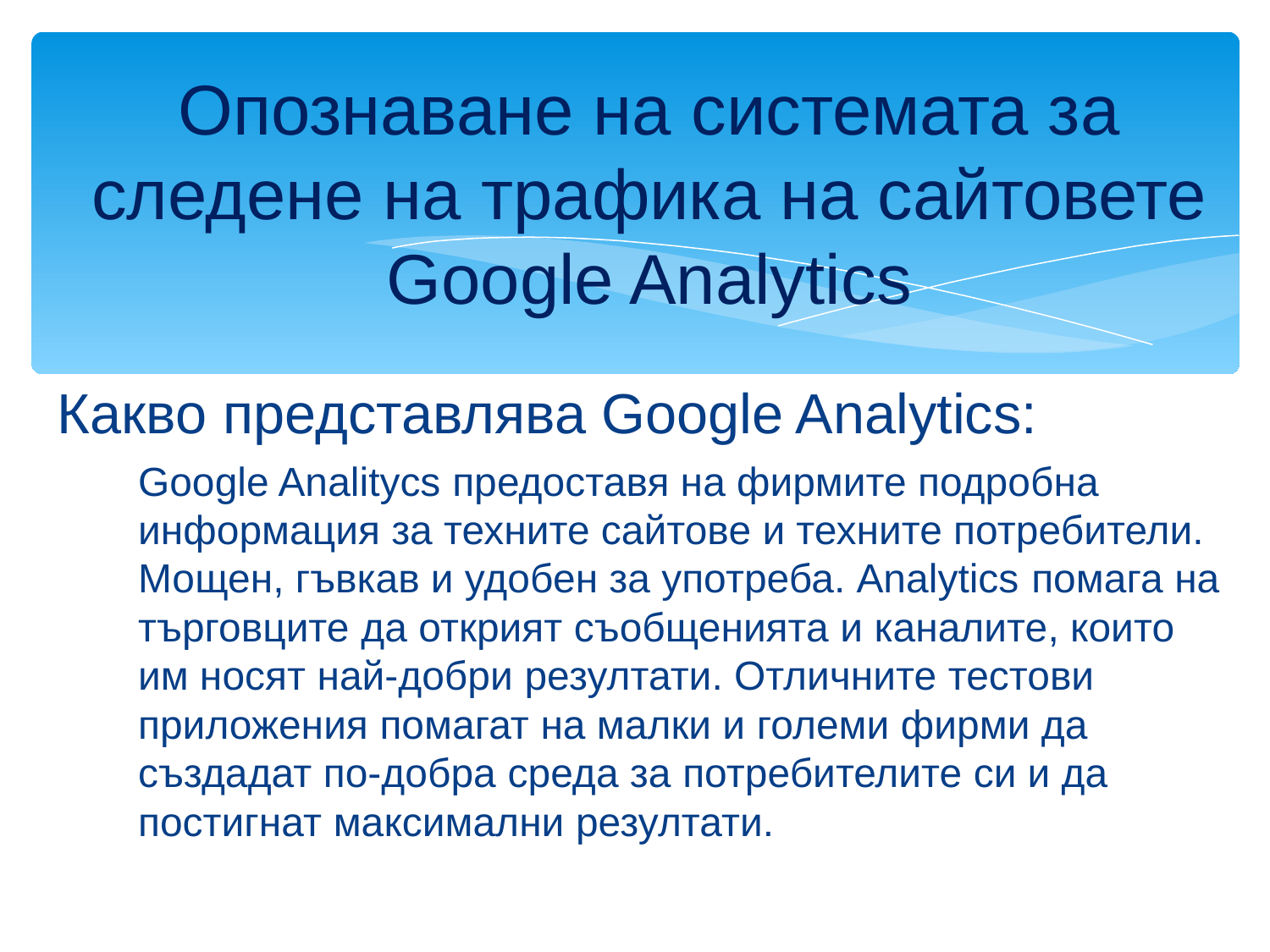

Опознаване на системата за следене на трафика на сайтовете Google Analytics
Какво представлява Google Analytics:
Google Analitycs предоставя на фирмите подробна информация за техните сайтове и техните потребители. Мощен, гъвкав и удобен за употреба. Analytics помага на търговците да открият съобщенията и каналите, които им носят най-добри резултати. Отличните тестови приложения помагат на малки и големи фирми да създадат по-добра среда за потребителите си и да постигнат максимални резултати.